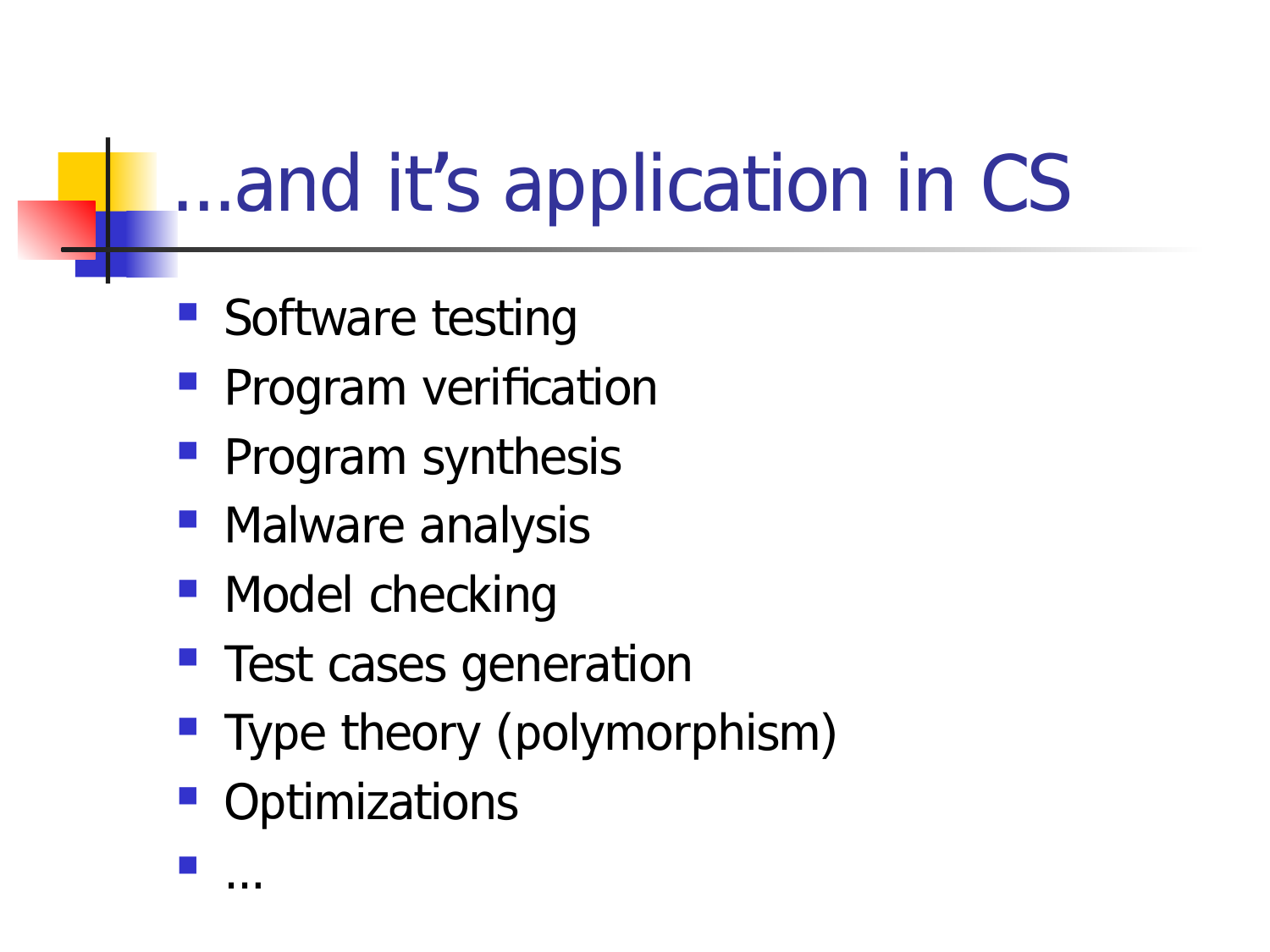

# …and it’s application in CS
Software testing
Program verification
Program synthesis
Malware analysis
Model checking
Test cases generation
Type theory (polymorphism)
Optimizations
…